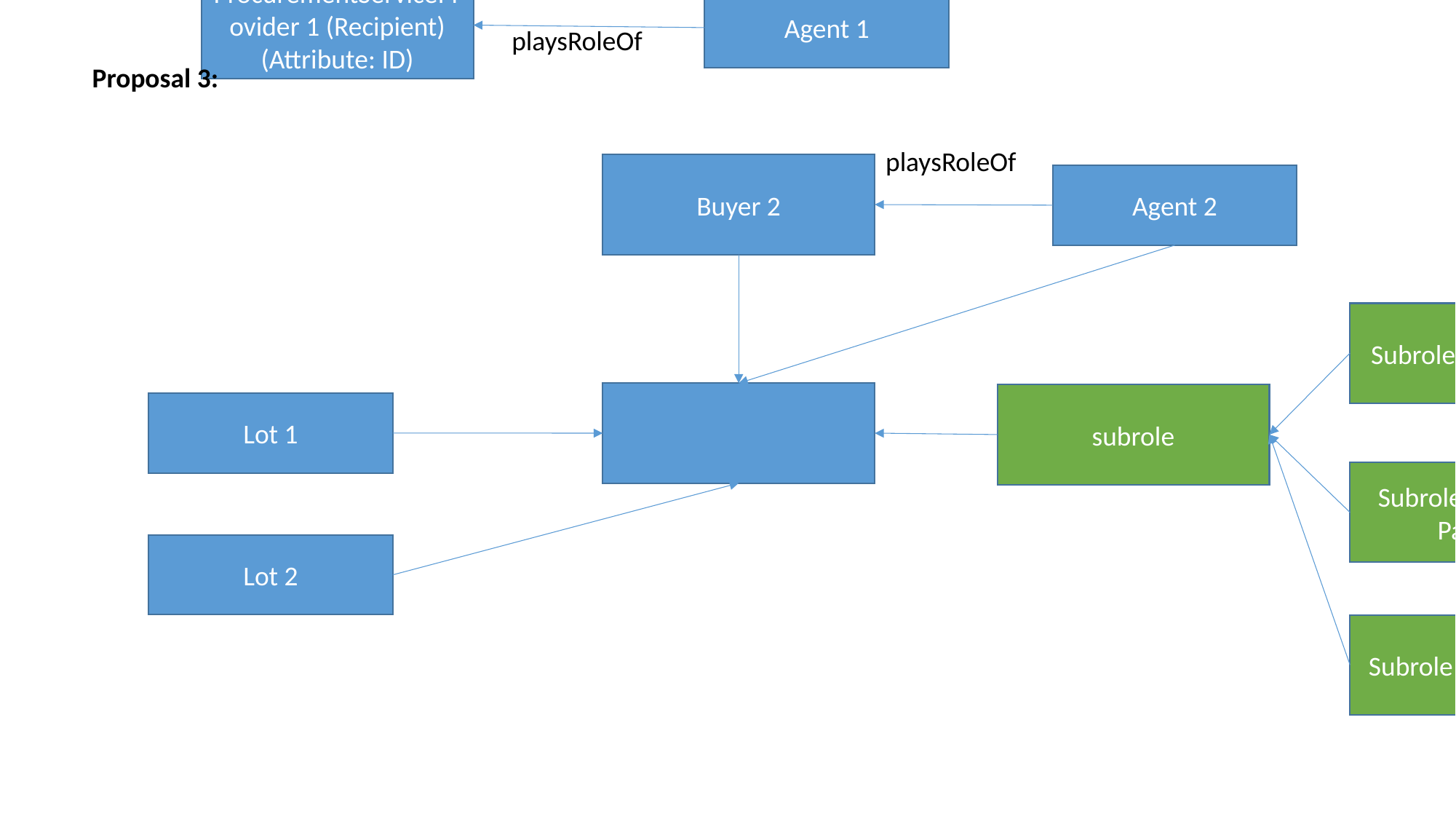

ProcurementServiceProvider 1 (Recipient) (Attribute: ID)
Agent 1
playsRoleOf
Proposal 3:
playsRoleOf
Buyer 2
Agent 2
Subrole 1 (Recipient)

subrole
Lot 1
Subrole 2 (Executes Payment
Lot 2
Subrole 3 (req-recep)